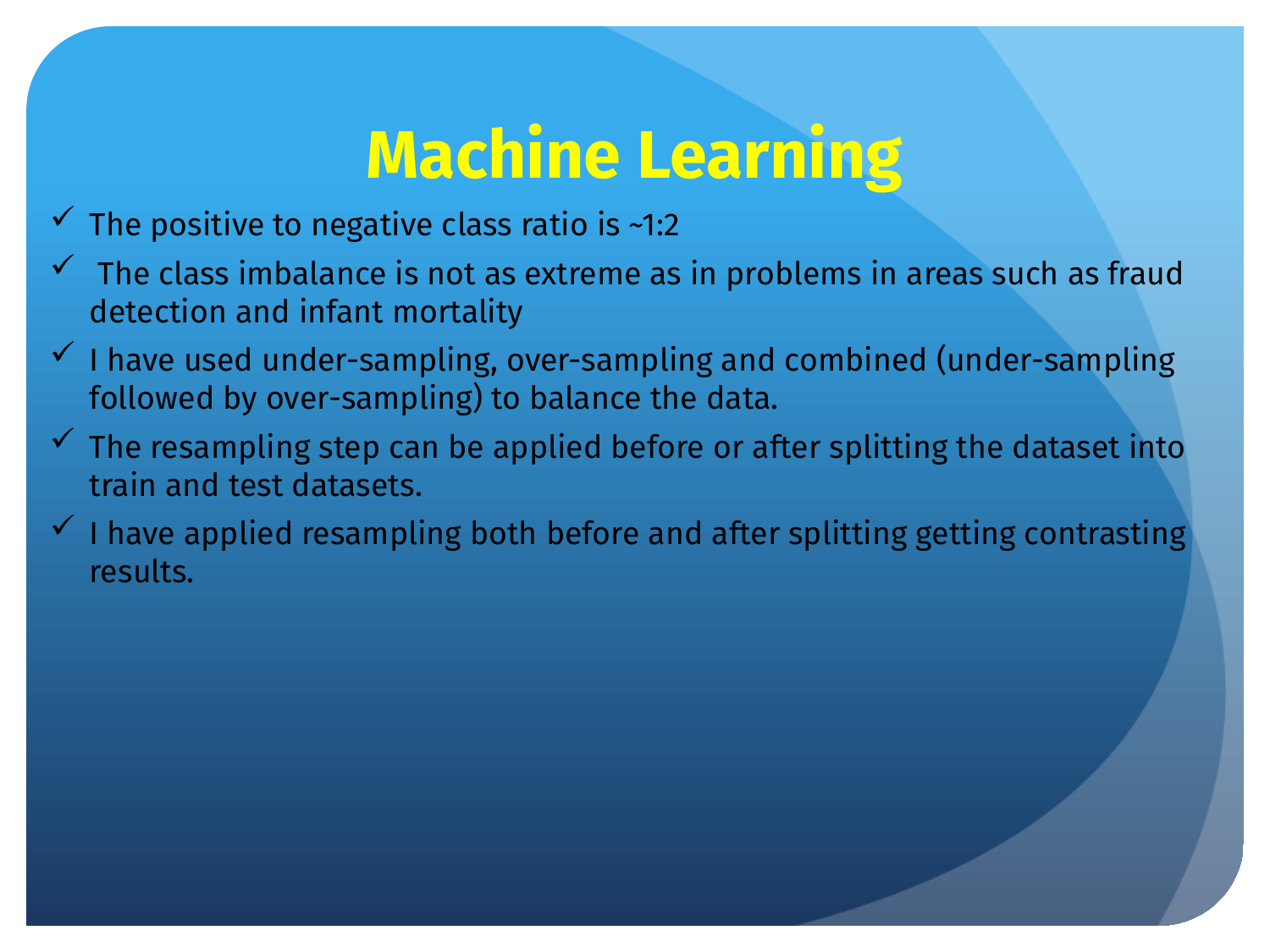

# Machine Learning
The positive to negative class ratio is ~1:2
 The class imbalance is not as extreme as in problems in areas such as fraud detection and infant mortality
I have used under-sampling, over-sampling and combined (under-sampling followed by over-sampling) to balance the data.
The resampling step can be applied before or after splitting the dataset into train and test datasets.
I have applied resampling both before and after splitting getting contrasting results.